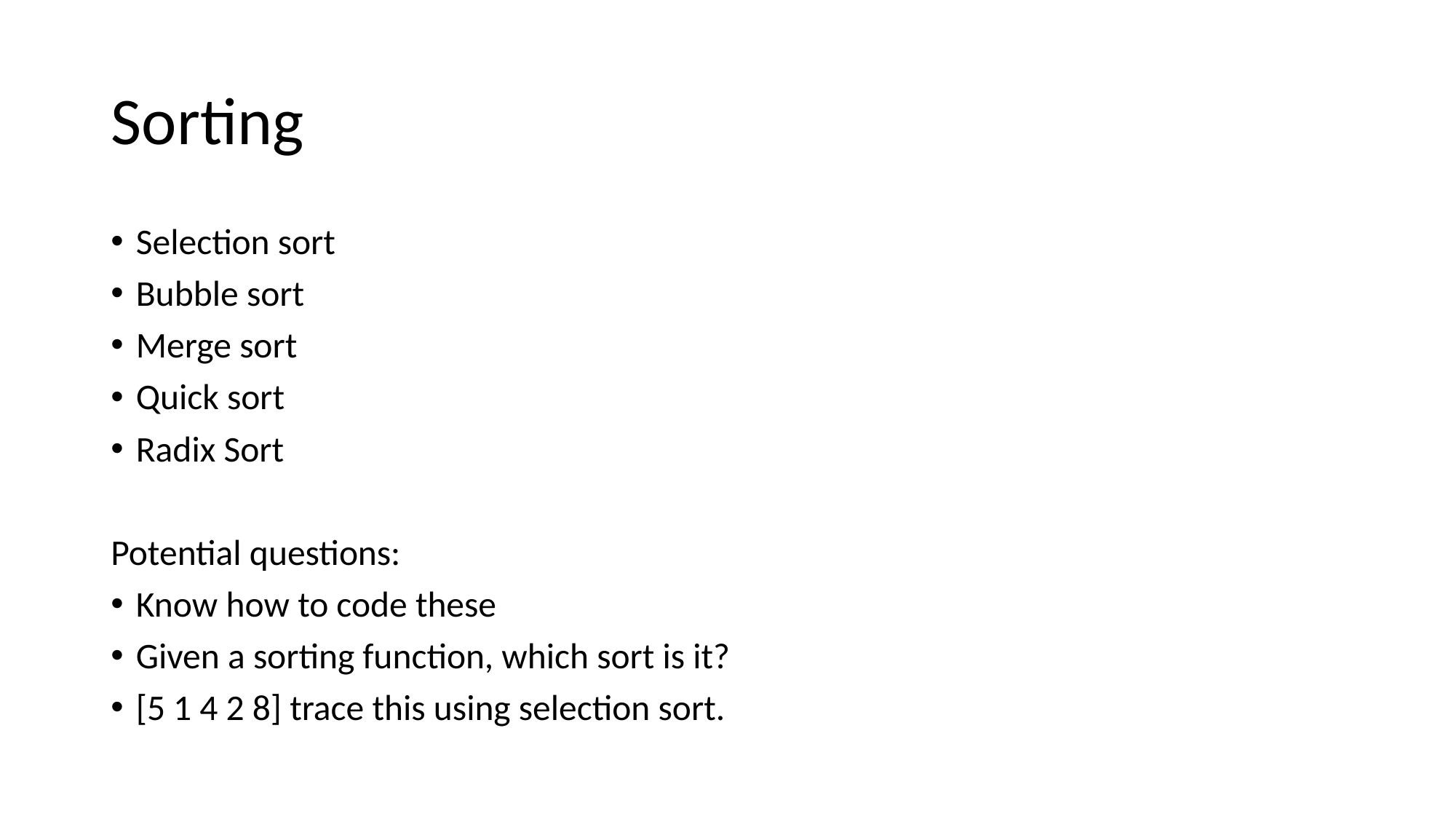

# Sorting
Selection sort
Bubble sort
Merge sort
Quick sort
Radix Sort

Potential questions:
Know how to code these
Given a sorting function, which sort is it?
[5 1 4 2 8] trace this using selection sort.